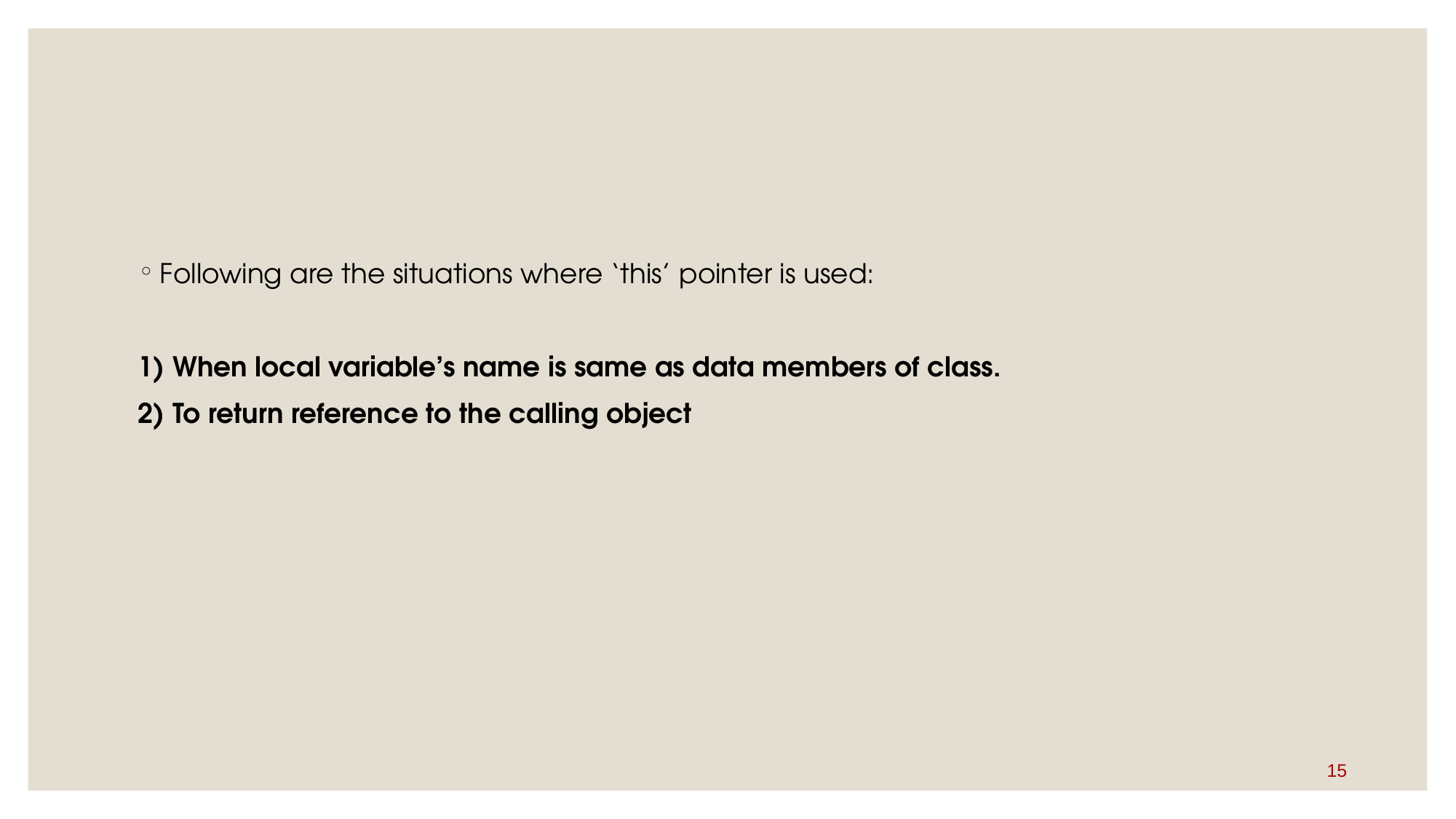

Following are the situations where ‘this’ pointer is used:

1) When local variable’s name is same as data members of class.
2) To return reference to the calling object
15